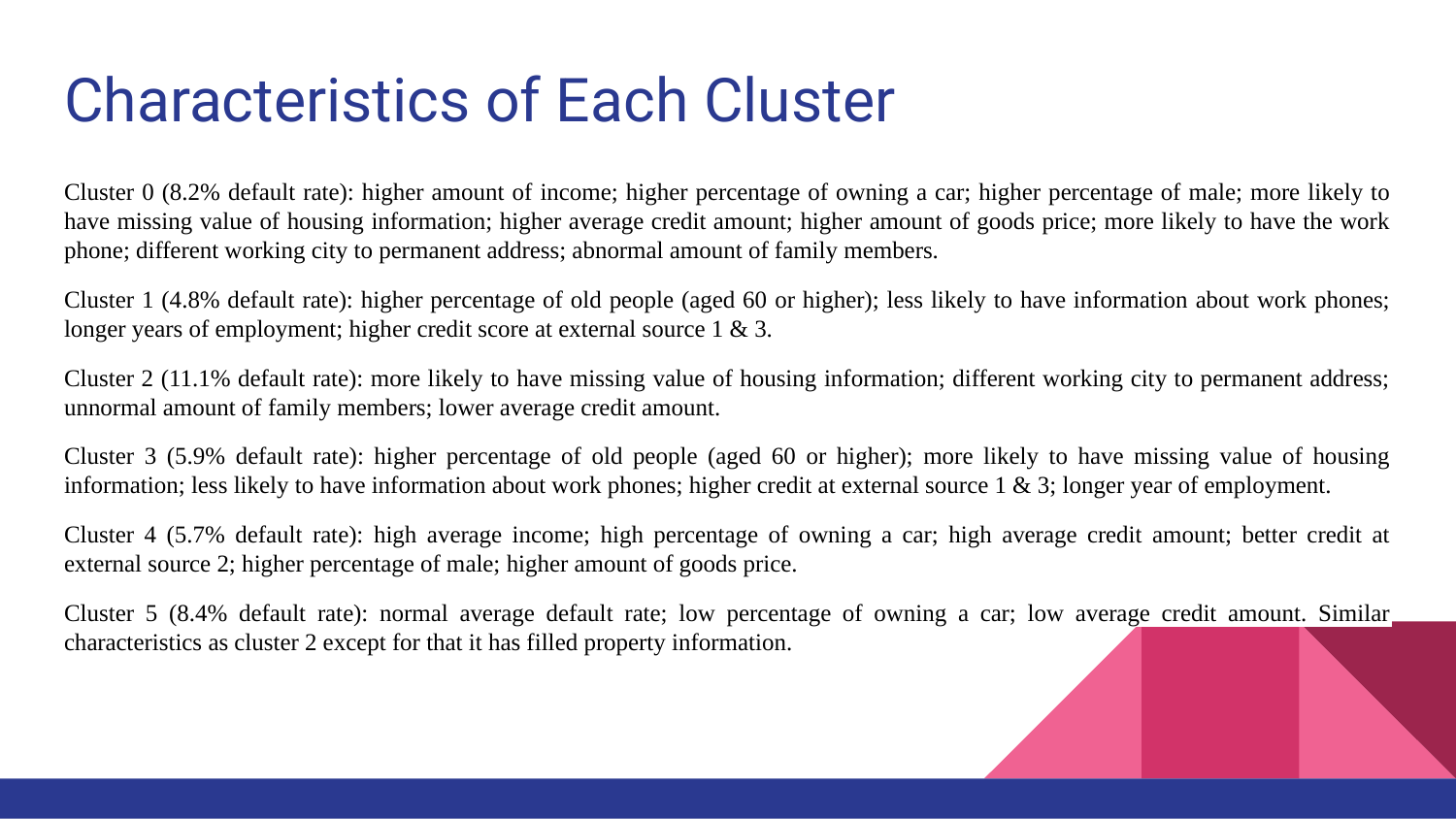

# Characteristics of Each Cluster
Cluster 0 (8.2% default rate): higher amount of income; higher percentage of owning a car; higher percentage of male; more likely to have missing value of housing information; higher average credit amount; higher amount of goods price; more likely to have the work phone; different working city to permanent address; abnormal amount of family members.
Cluster 1 (4.8% default rate): higher percentage of old people (aged 60 or higher); less likely to have information about work phones; longer years of employment; higher credit score at external source 1 & 3.
Cluster 2 (11.1% default rate): more likely to have missing value of housing information; different working city to permanent address; unnormal amount of family members; lower average credit amount.
Cluster 3 (5.9% default rate): higher percentage of old people (aged 60 or higher); more likely to have missing value of housing information; less likely to have information about work phones; higher credit at external source 1 & 3; longer year of employment.
Cluster 4 (5.7% default rate): high average income; high percentage of owning a car; high average credit amount; better credit at external source 2; higher percentage of male; higher amount of goods price.
Cluster 5 (8.4% default rate): normal average default rate; low percentage of owning a car; low average credit amount. Similar characteristics as cluster 2 except for that it has filled property information.